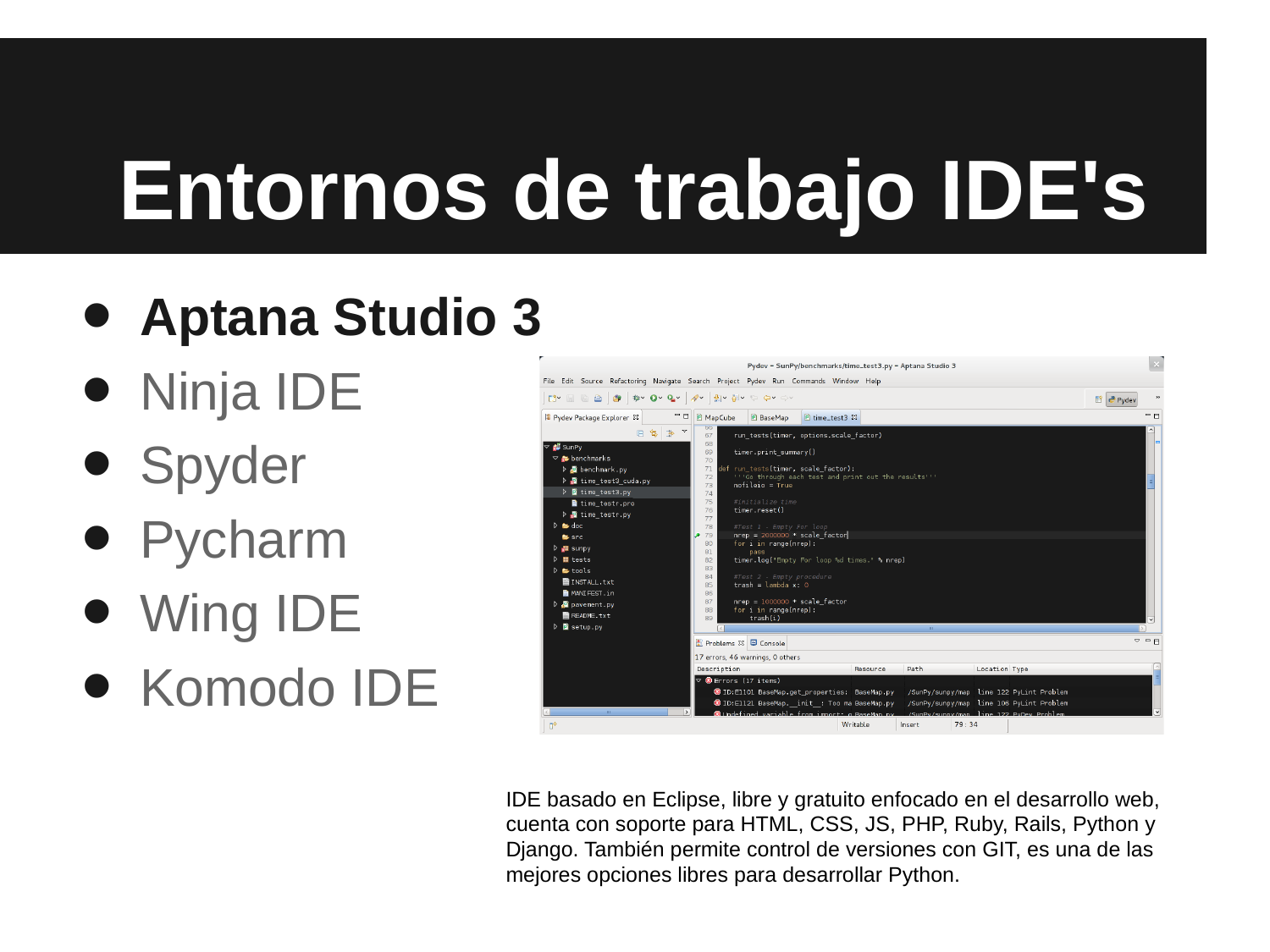

# Entornos de trabajo IDE's
Aptana Studio 3
Ninja IDE
Spyder
Pycharm
Wing IDE
Komodo IDE

IDE basado en Eclipse, libre y gratuito enfocado en el desarrollo web, cuenta con soporte para HTML, CSS, JS, PHP, Ruby, Rails, Python y Django. También permite control de versiones con GIT, es una de las mejores opciones libres para desarrollar Python.